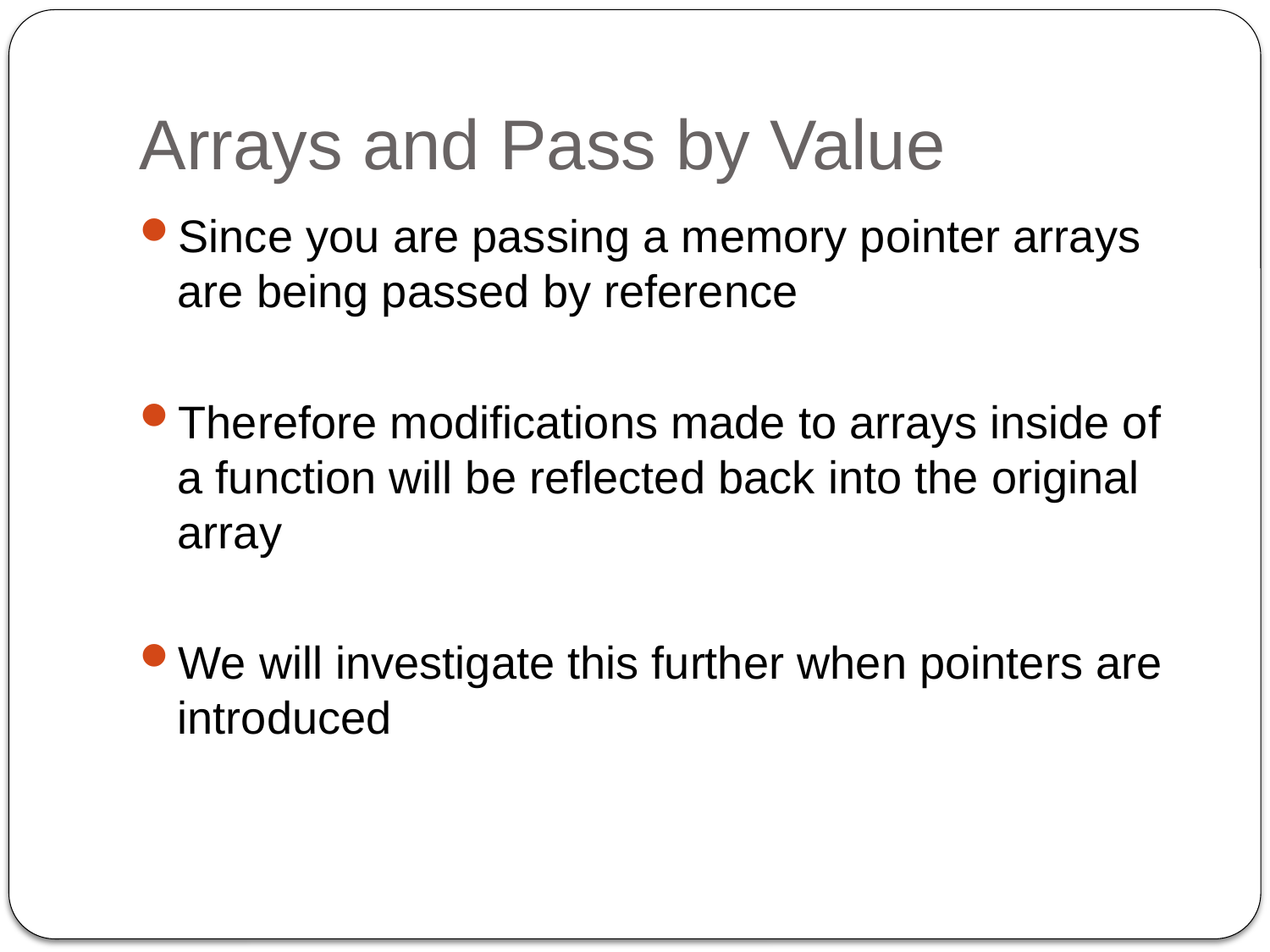

# Arrays and Pass by Value
Since you are passing a memory pointer arrays are being passed by reference

Therefore modifications made to arrays inside of a function will be reflected back into the original array

We will investigate this further when pointers are introduced